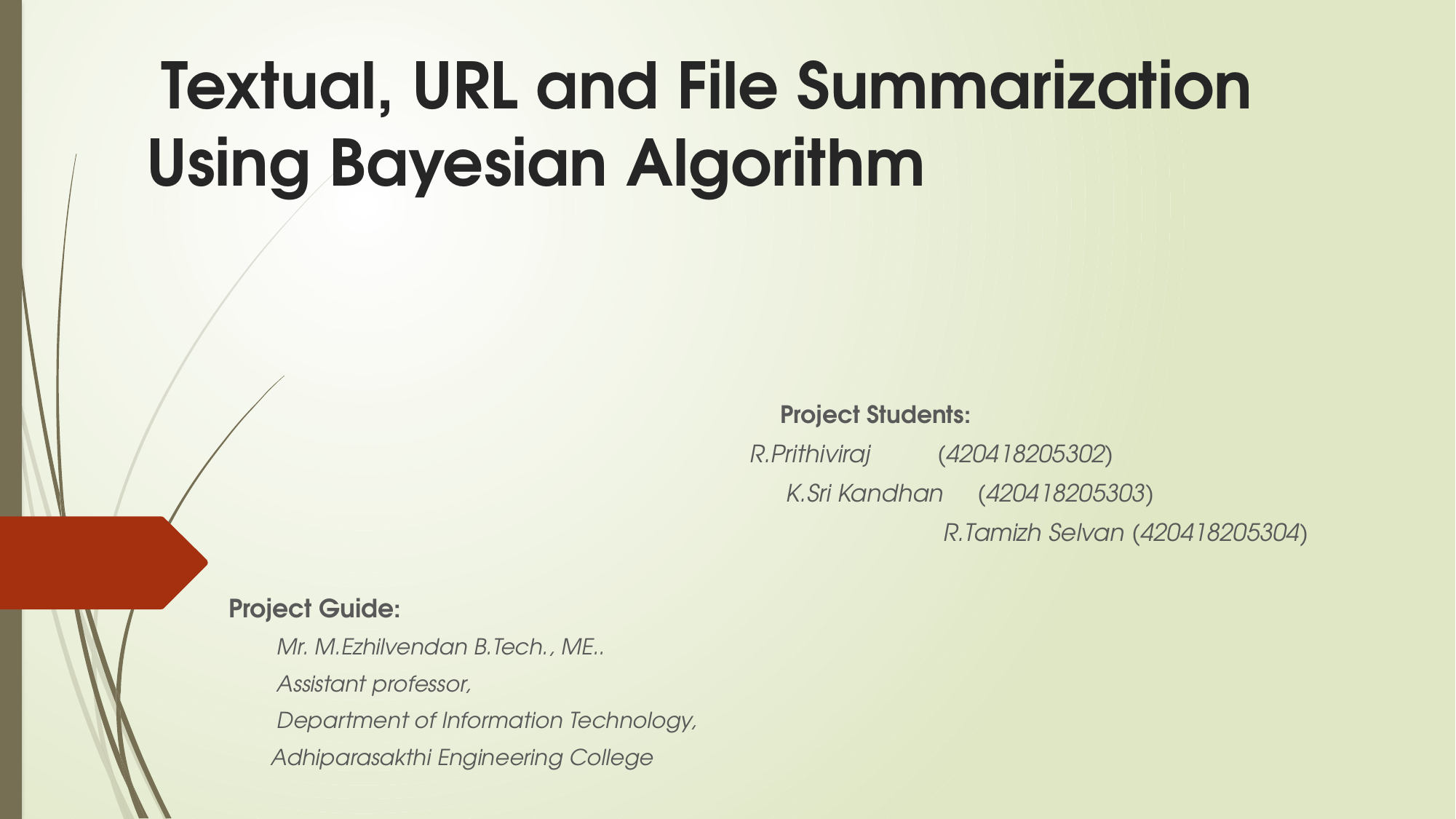

# Textual, URL and File Summarization Using Bayesian Algorithm

                                                                                   Project Students:
		                     							 R.Prithiviraj          (420418205302)
                                							      	 K.Sri Kandhan     (420418205303)
                                                                                            R.Tamizh Selvan (420418205304)

 Project Guide:
         Mr. M.Ezhilvendan B.Tech., ME..
         Assistant professor,
         Department of Information Technology,
        Adhiparasakthi Engineering College